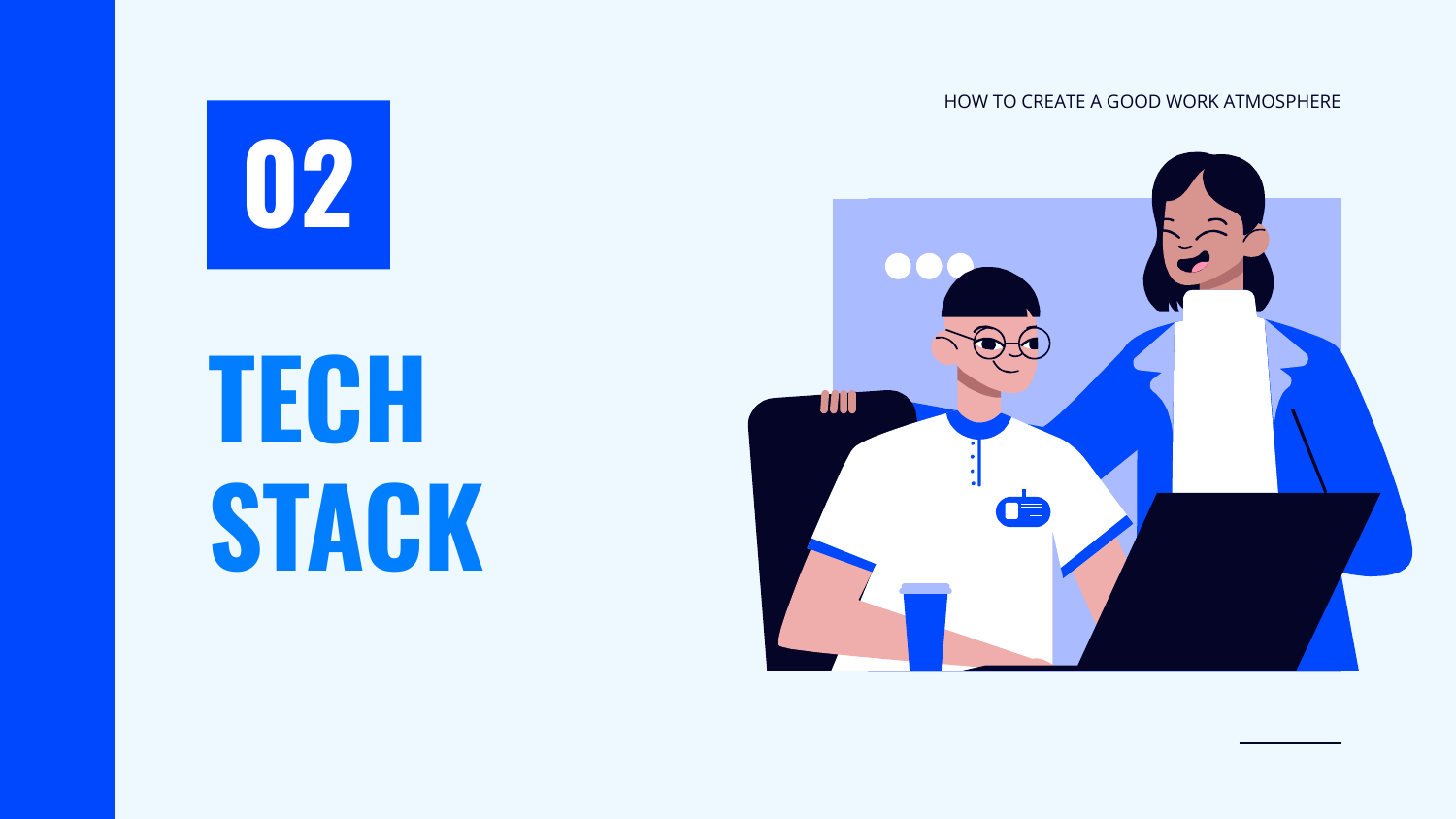

HOW TO CREATE A GOOD WORK ATMOSPHERE
02

# TECH STACK